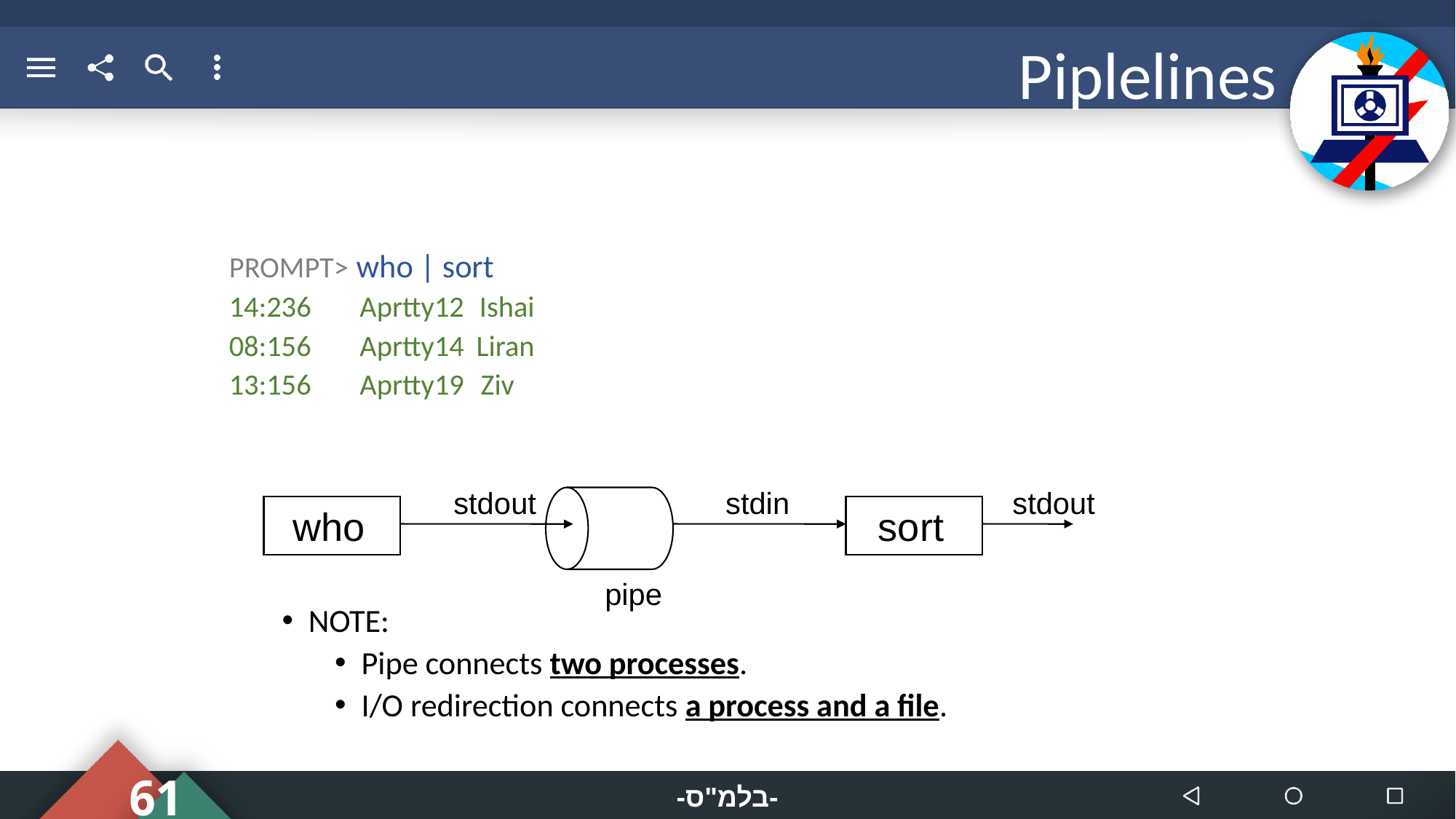

# Piplelines

PROMPT> who | sort
Ishai	tty12	Apr	6	14:23
Liran	tty14	Apr	6	08:15
Ziv   	tty19	Apr	6	13:15

NOTE:
Pipe connects two processes.
I/O redirection connects a process and a file.
stdout
stdin
stdout

who
sort

pipe